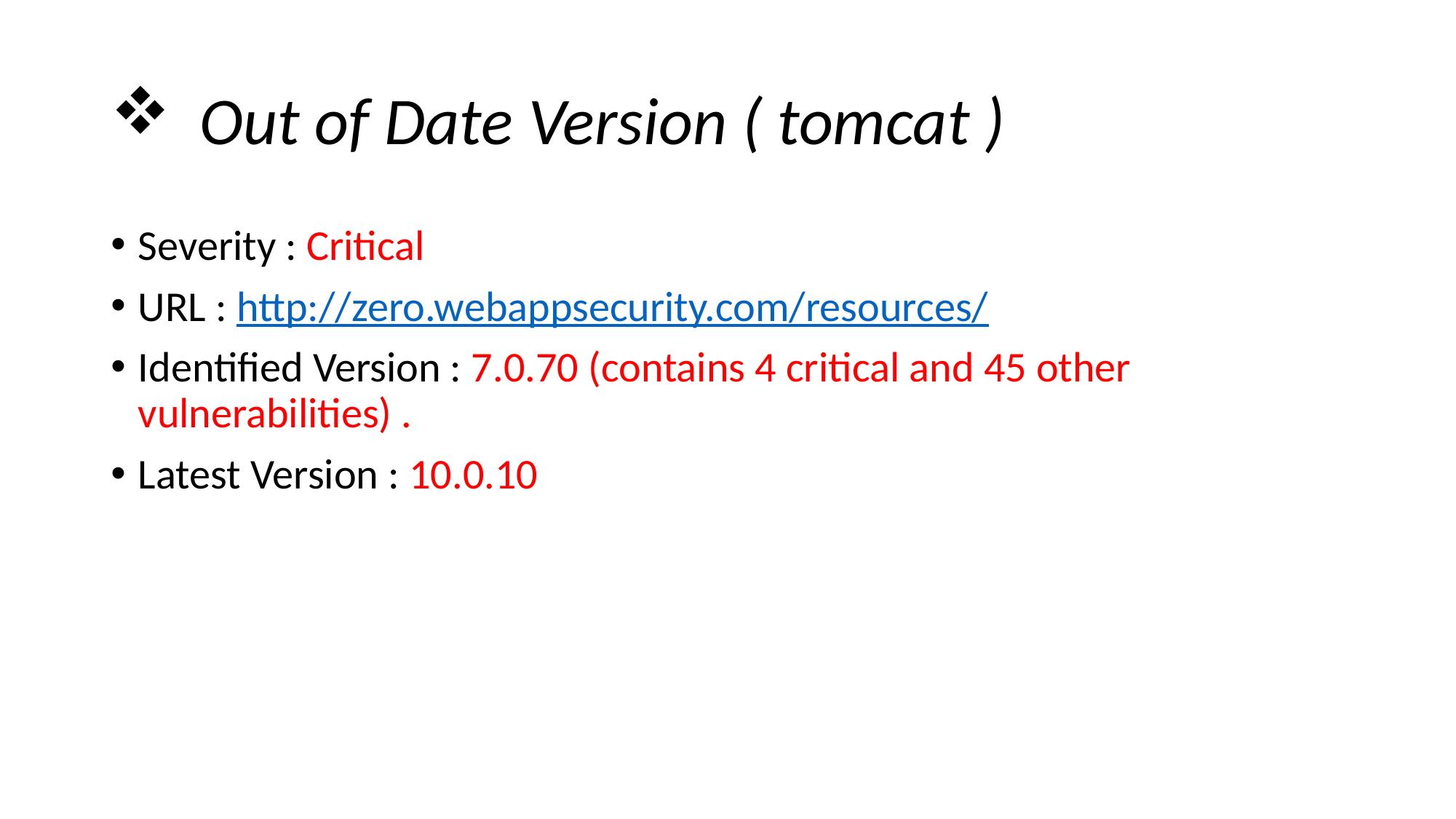

# Out of Date Version ( tomcat )
Severity : Critical
URL : http://zero.webappsecurity.com/resources/
Identified Version : 7.0.70 (contains 4 critical and 45 other vulnerabilities) .
Latest Version : 10.0.10